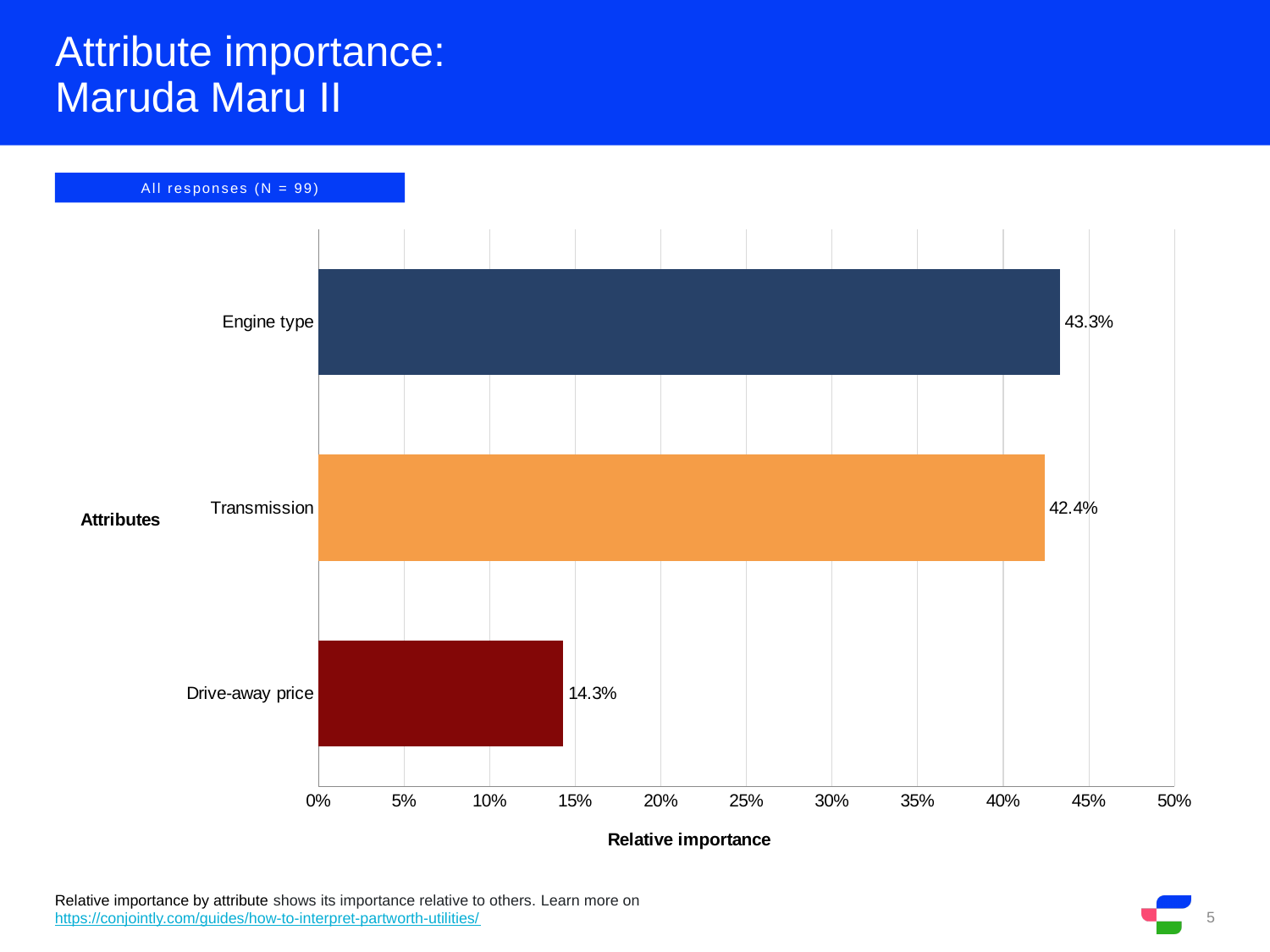

# Attribute importance:
Maruda Maru II
All responses (N = 99)

### Chart

| Category |  |
|---|---|
| Drive-away price | 0.143 |
| Transmission | 0.424 |
| Engine type | 0.433 |
Relative importance by attribute shows its importance relative to others. Learn more on https://conjointly.com/guides/how-to-interpret-partworth-utilities/